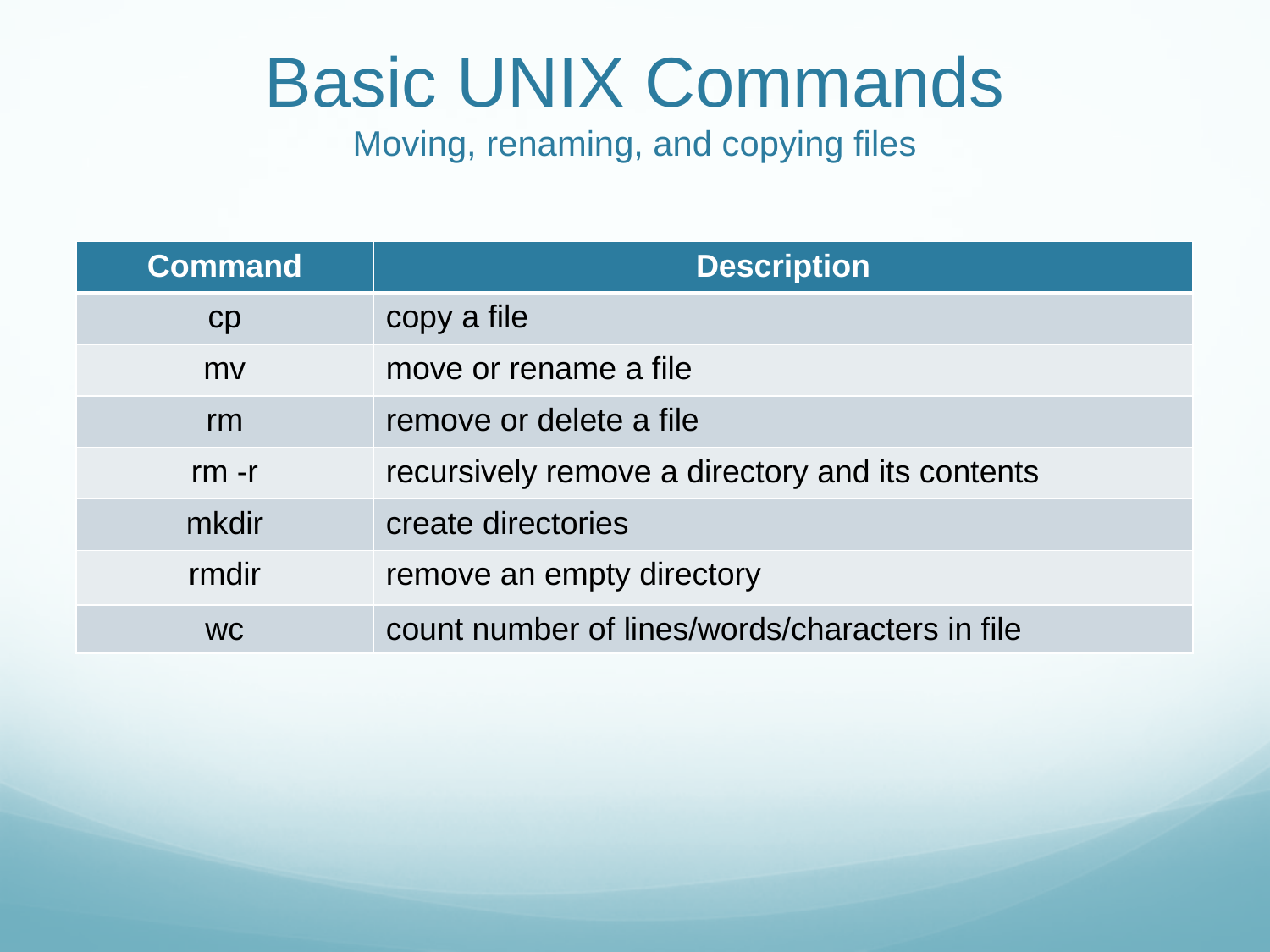

# Basic UNIX Commands Moving, renaming, and copying files
| Command | Description |
| --- | --- |
| cp | copy a file |
| mv | move or rename a file |
| rm | remove or delete a file |
| rm -r | recursively remove a directory and its contents |
| mkdir | create directories |
| rmdir | remove an empty directory |
| wc | count number of lines/words/characters in file |